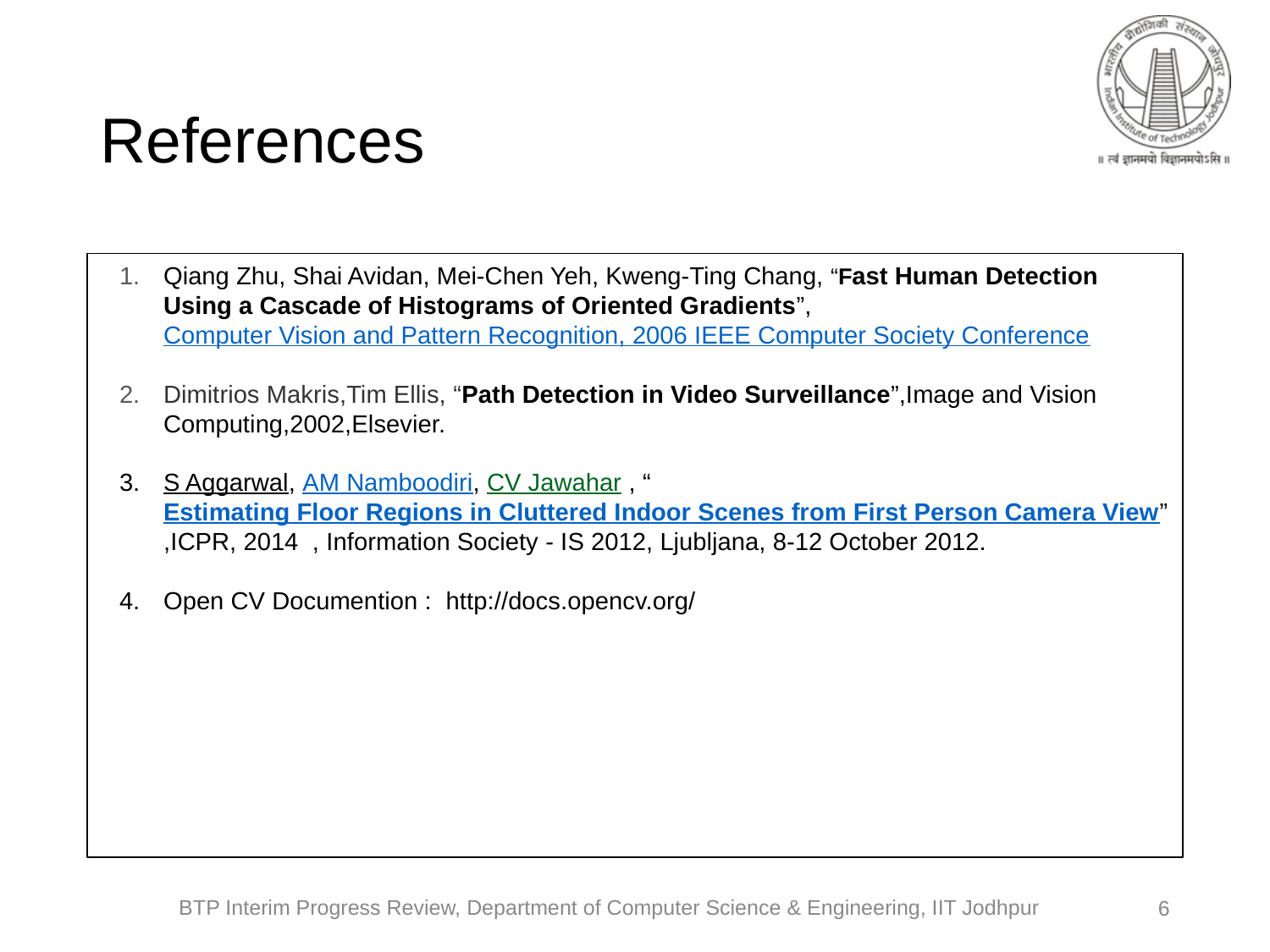

# References
Qiang Zhu, Shai Avidan, Mei-Chen Yeh, Kweng-Ting Chang, “Fast Human Detection Using a Cascade of Histograms of Oriented Gradients”, Computer Vision and Pattern Recognition, 2006 IEEE Computer Society Conference

Dimitrios Makris,Tim Ellis, “Path Detection in Video Surveillance”,Image and Vision Computing,2002,Elsevier.

S Aggarwal, AM Namboodiri, CV Jawahar , “ Estimating Floor Regions in Cluttered Indoor Scenes from First Person Camera View” ,ICPR, 2014  , Information Society - IS 2012, Ljubljana, 8-12 October 2012.

Open CV Documention :  http://docs.opencv.org/

BTP Interim Progress Review, Department of Computer Science & Engineering, IIT Jodhpur
6